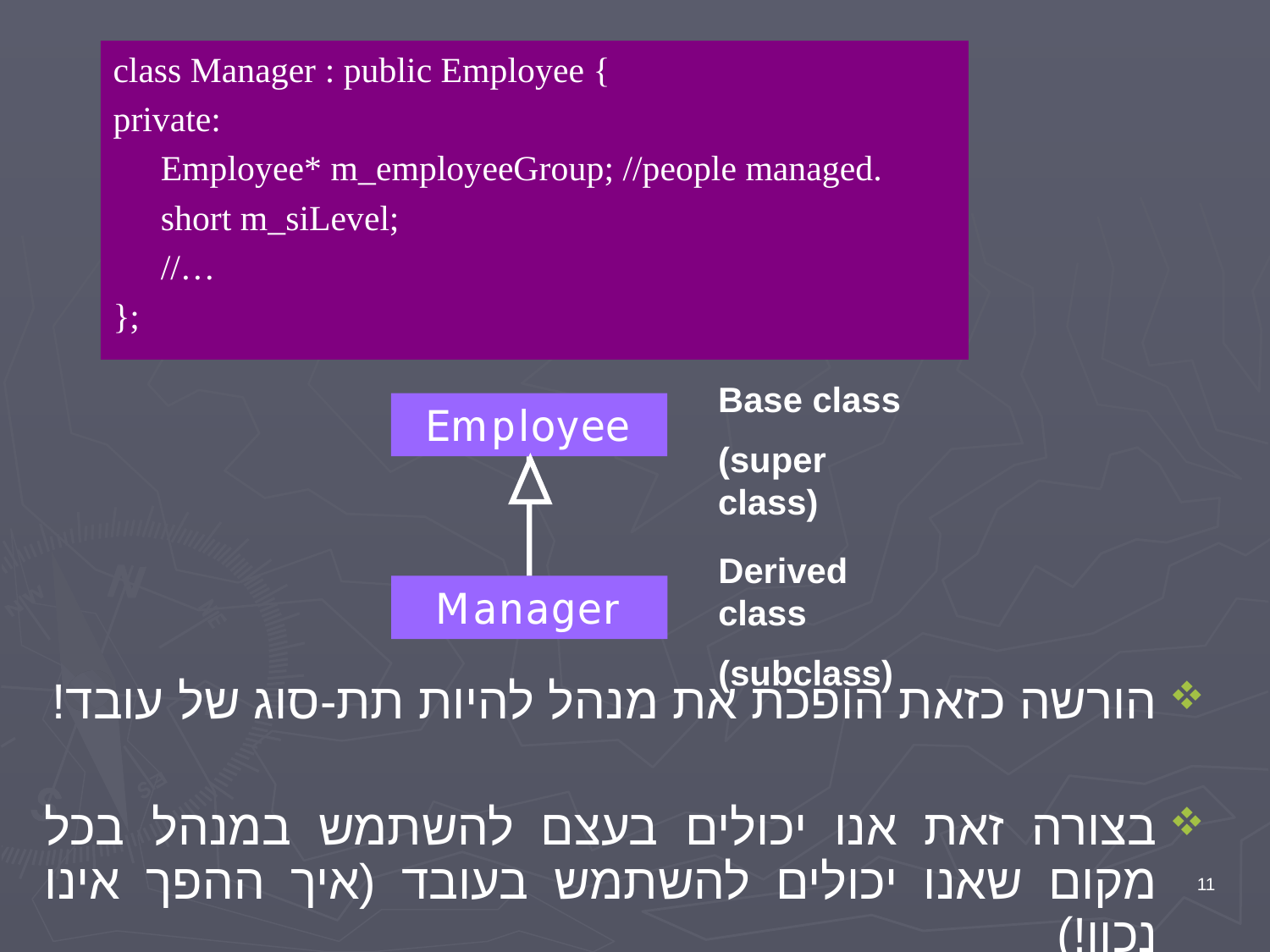

class Manager : public Employee {
private:
	Employee* m_employeeGroup; //people managed.
	short m_siLevel;
	//…
};
Base class
(super class)
Employee

Derived class
(subclass)
Manager
הורשה כזאת הופכת את מנהל להיות תת-סוג של עובד!

בצורה זאת אנו יכולים בעצם להשתמש במנהל בכל מקום שאנו יכולים להשתמש בעובד (איך ההפך אינו נכון!)
11